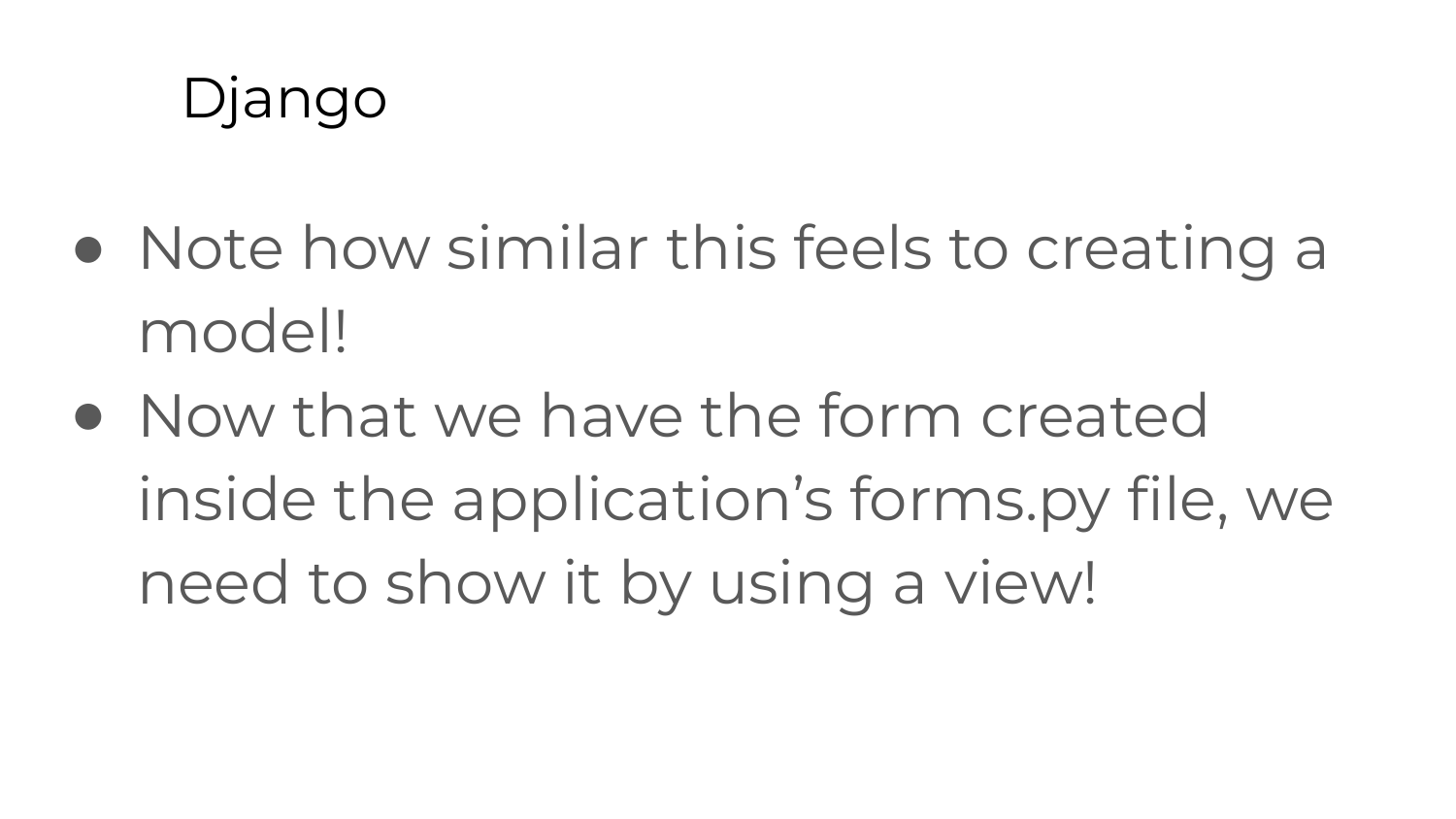

# Django
Note how similar this feels to creating a model!
Now that we have the form created inside the application’s forms.py file, we need to show it by using a view!